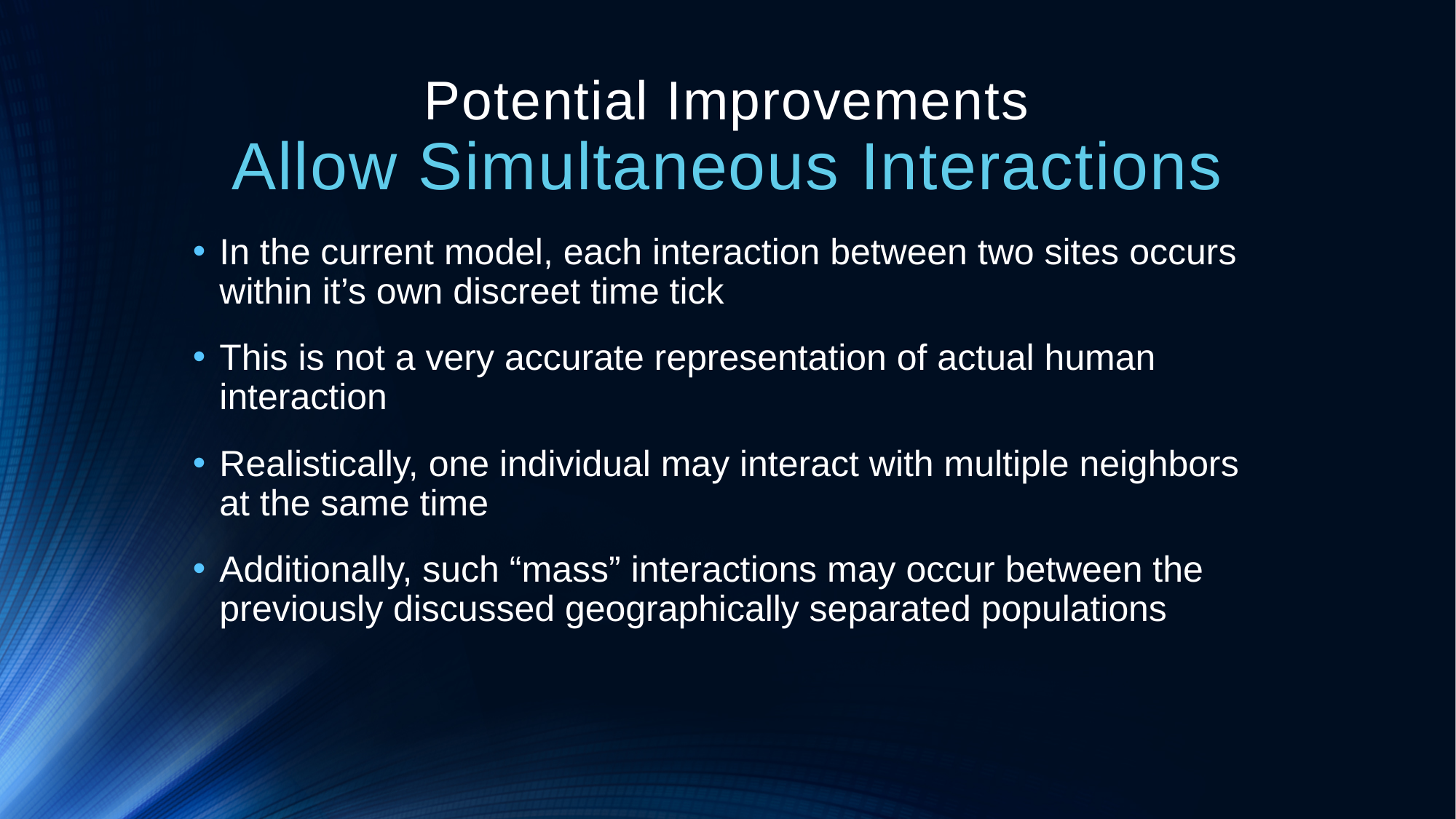

# Potential Improvements Allow Simultaneous Interactions
In the current model, each interaction between two sites occurs within it’s own discreet time tick
This is not a very accurate representation of actual human interaction
Realistically, one individual may interact with multiple neighbors at the same time
Additionally, such “mass” interactions may occur between the previously discussed geographically separated populations